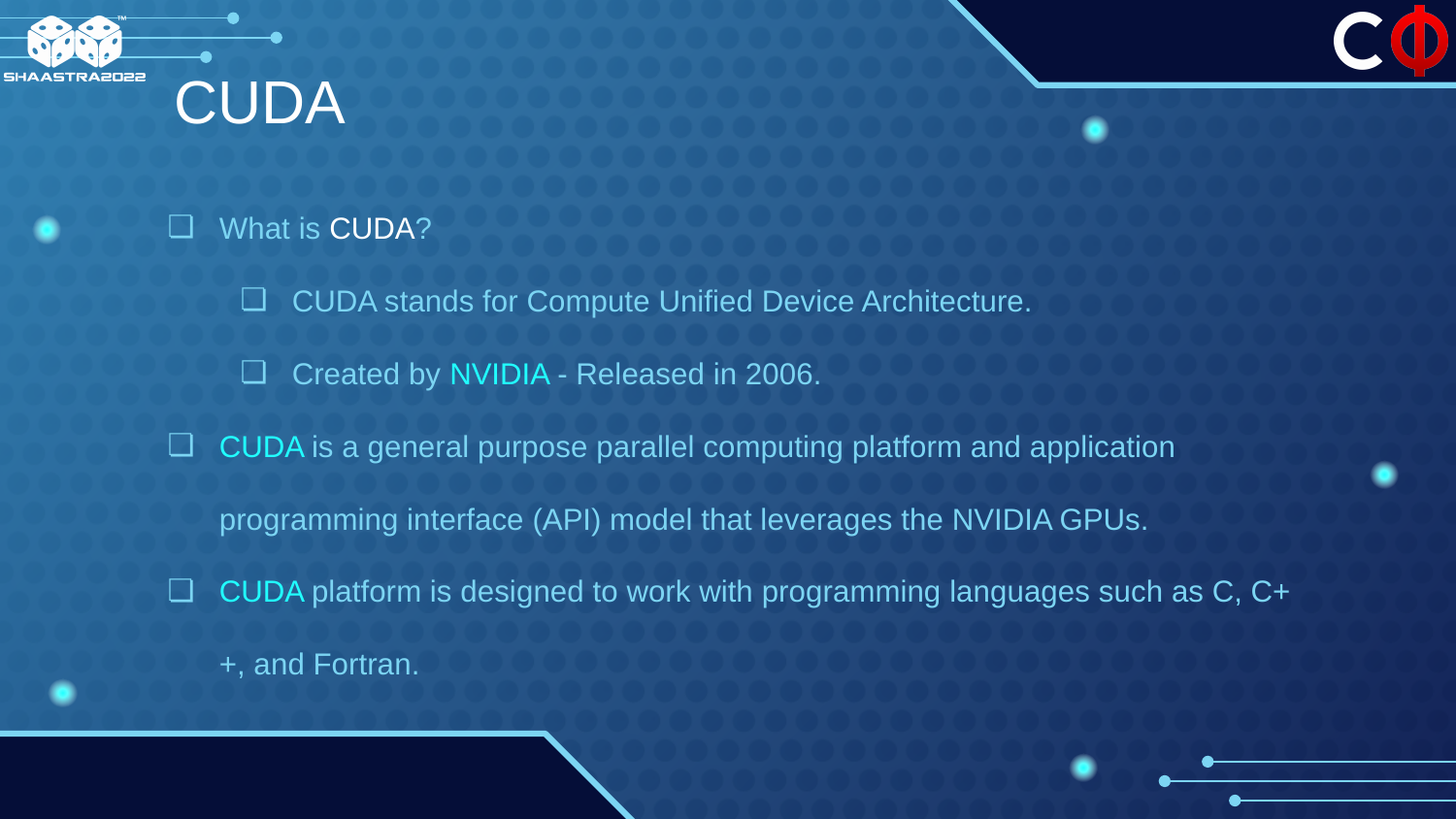

# CUDA
What is CUDA?
CUDA stands for Compute Unified Device Architecture.
Created by NVIDIA - Released in 2006.
CUDA is a general purpose parallel computing platform and application programming interface (API) model that leverages the NVIDIA GPUs.
CUDA platform is designed to work with programming languages such as C, C++, and Fortran.